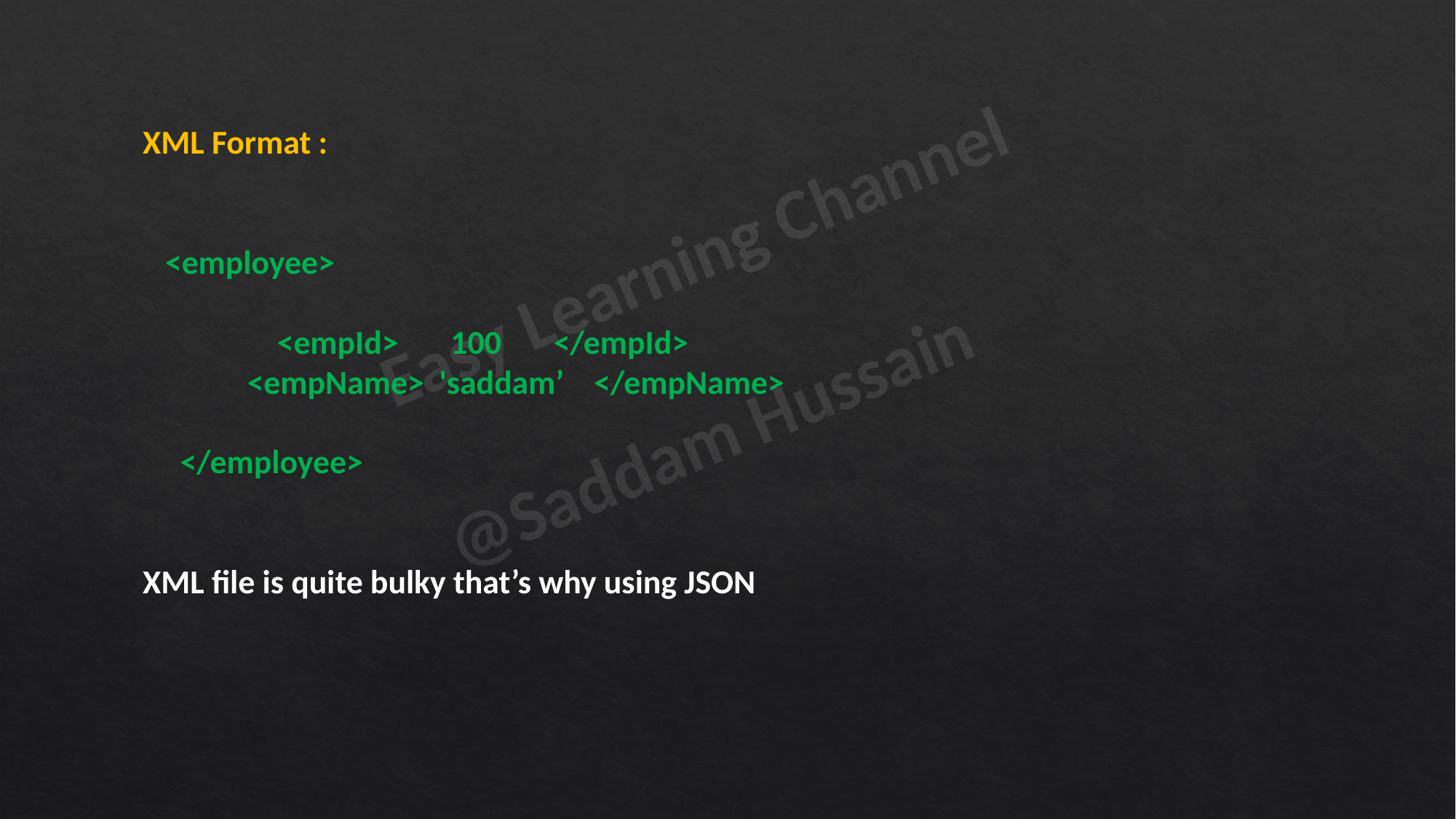

XML Format :

   <employee>

                  <empId>       100       </empId>
              <empName>  'saddam’    </empName>

     </employee>

XML file is quite bulky that’s why using JSON